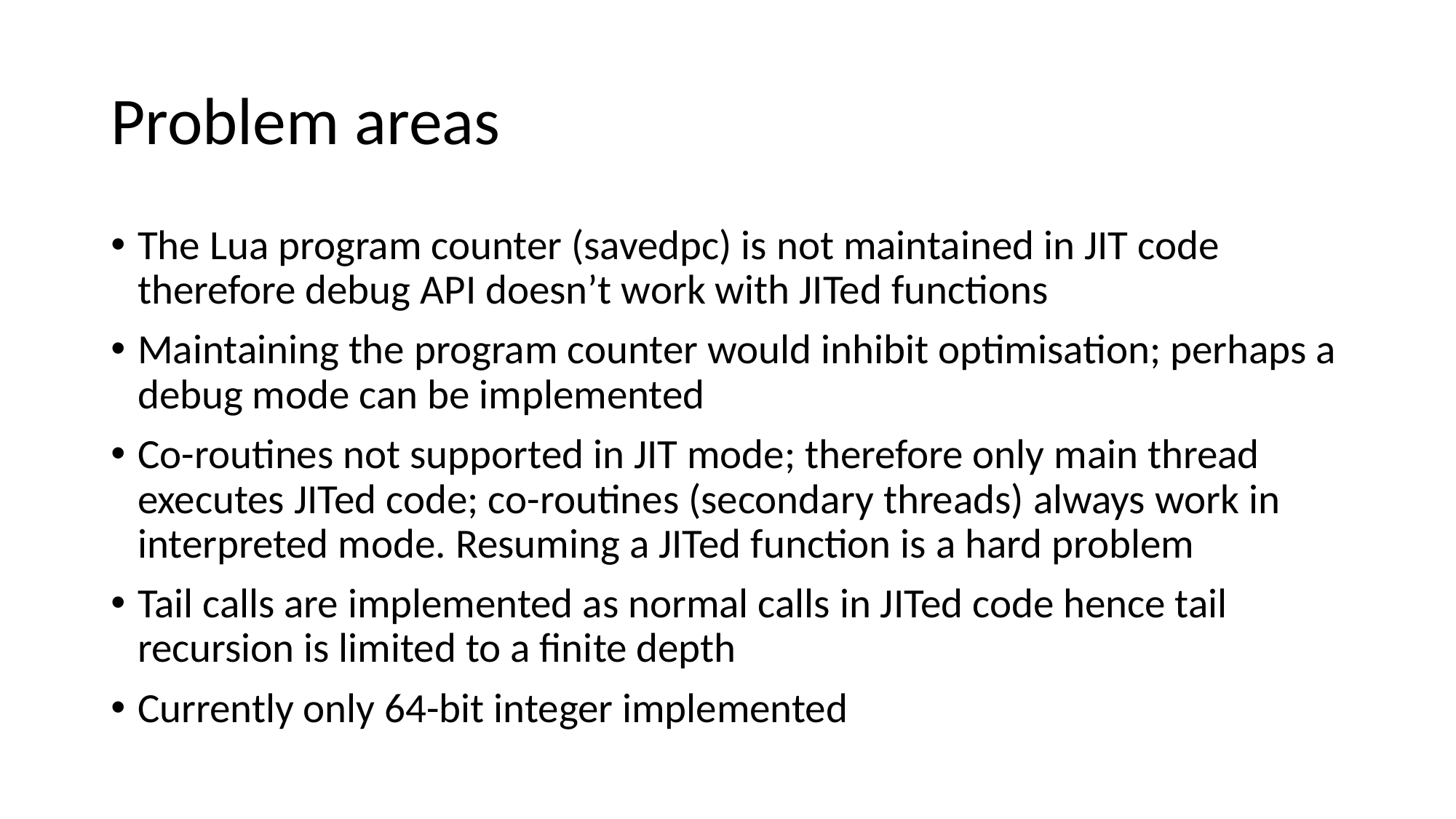

# Problem areas
The Lua program counter (savedpc) is not maintained in JIT code therefore debug API doesn’t work with JITed functions
Maintaining the program counter would inhibit optimisation; perhaps a debug mode can be implemented
Co-routines not supported in JIT mode; therefore only main thread executes JITed code; co-routines (secondary threads) always work in interpreted mode. Resuming a JITed function is a hard problem
Tail calls are implemented as normal calls in JITed code hence tail recursion is limited to a finite depth
Currently only 64-bit integer implemented